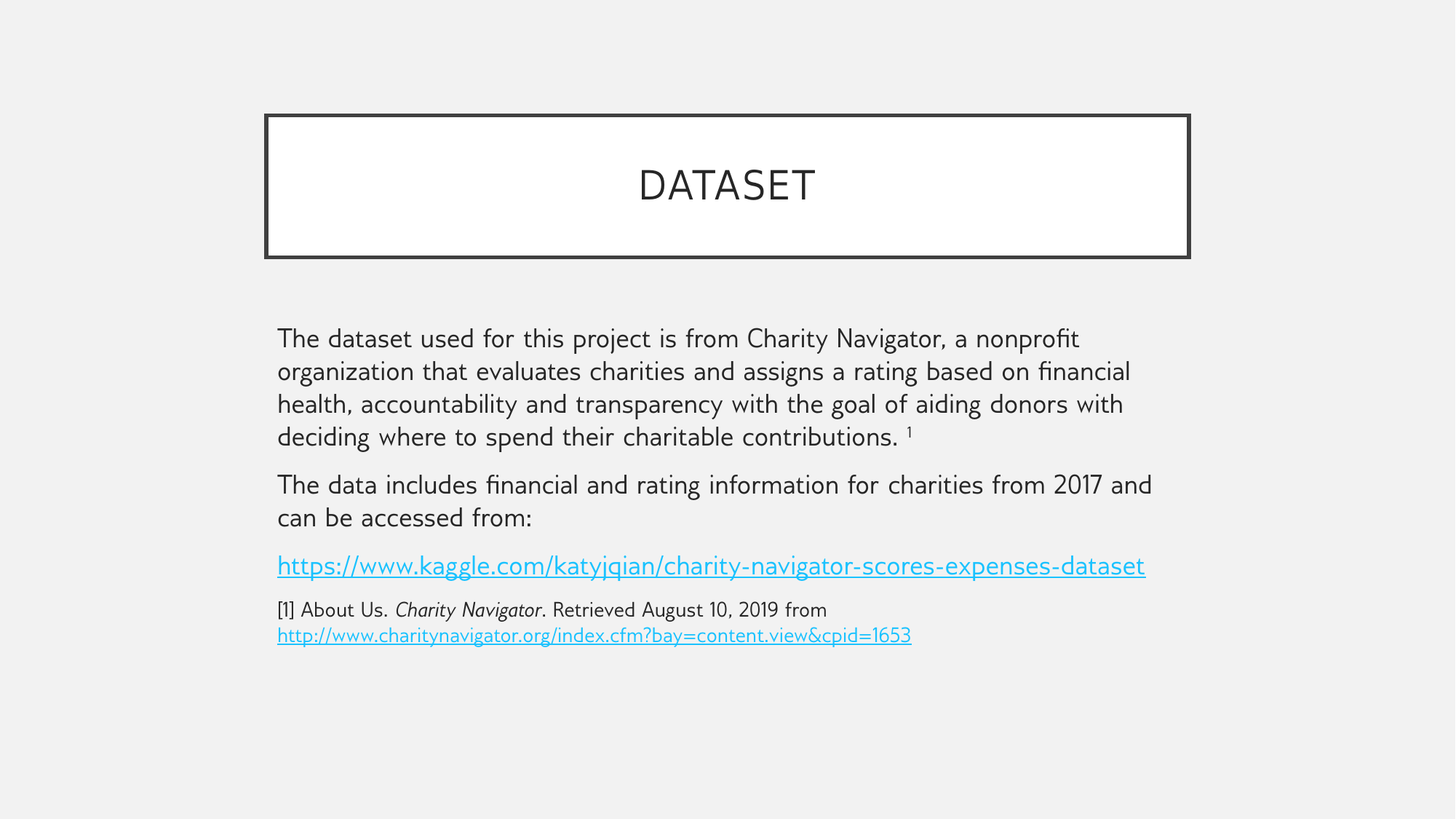

# DataSet
The dataset used for this project is from Charity Navigator, a nonprofit organization that evaluates charities and assigns a rating based on financial health, accountability and transparency with the goal of aiding donors with deciding where to spend their charitable contributions. 1
The data includes financial and rating information for charities from 2017 and can be accessed from:
https://www.kaggle.com/katyjqian/charity-navigator-scores-expenses-dataset
[1] About Us. Charity Navigator. Retrieved August 10, 2019 from http://www.charitynavigator.org/index.cfm?bay=content.view&cpid=1653